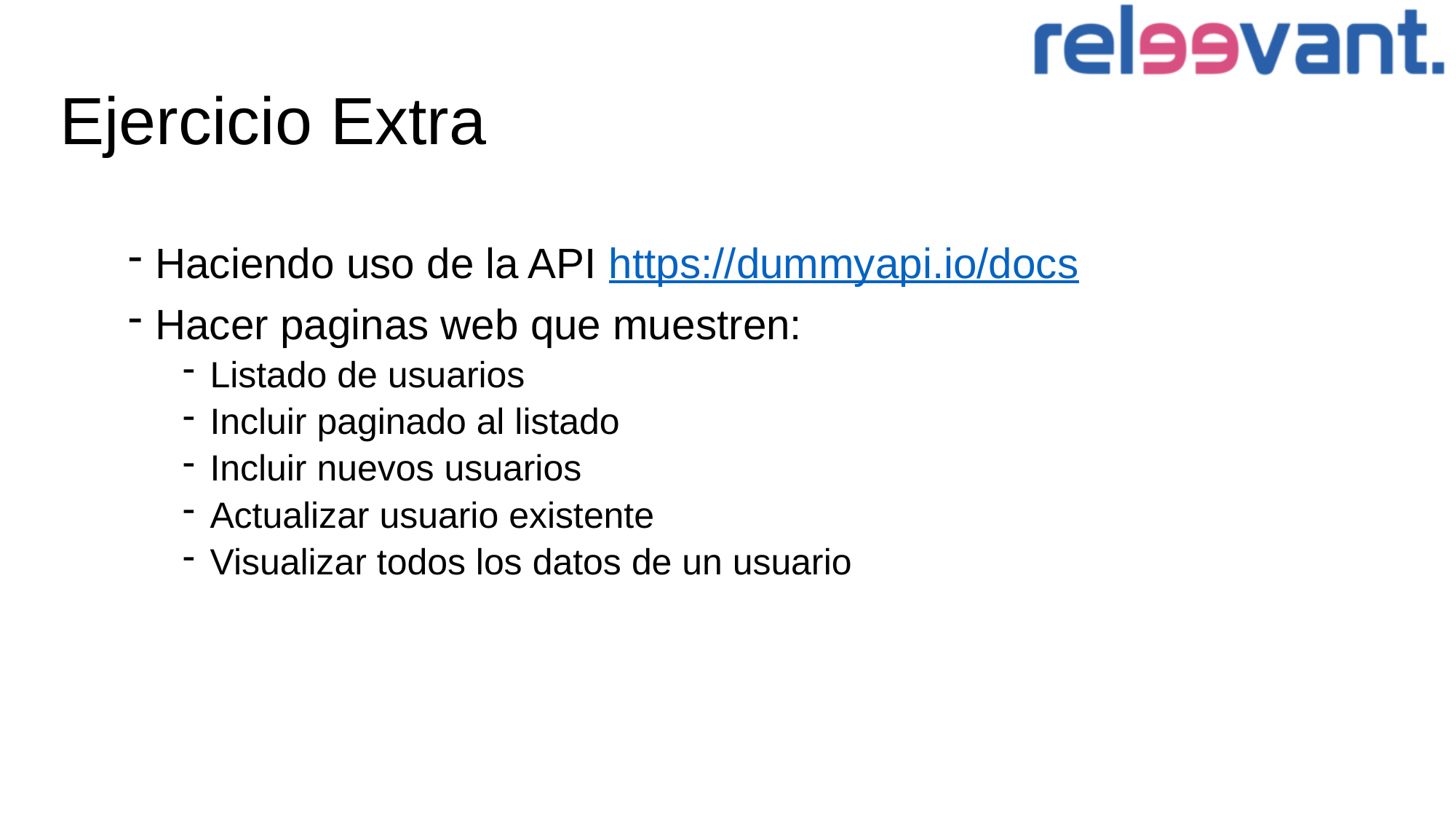

# Ejercicio Extra

Haciendo uso de la API https://dummyapi.io/docs
Hacer paginas web que muestren:
Listado de usuarios
Incluir paginado al listado
Incluir nuevos usuarios
Actualizar usuario existente
Visualizar todos los datos de un usuario